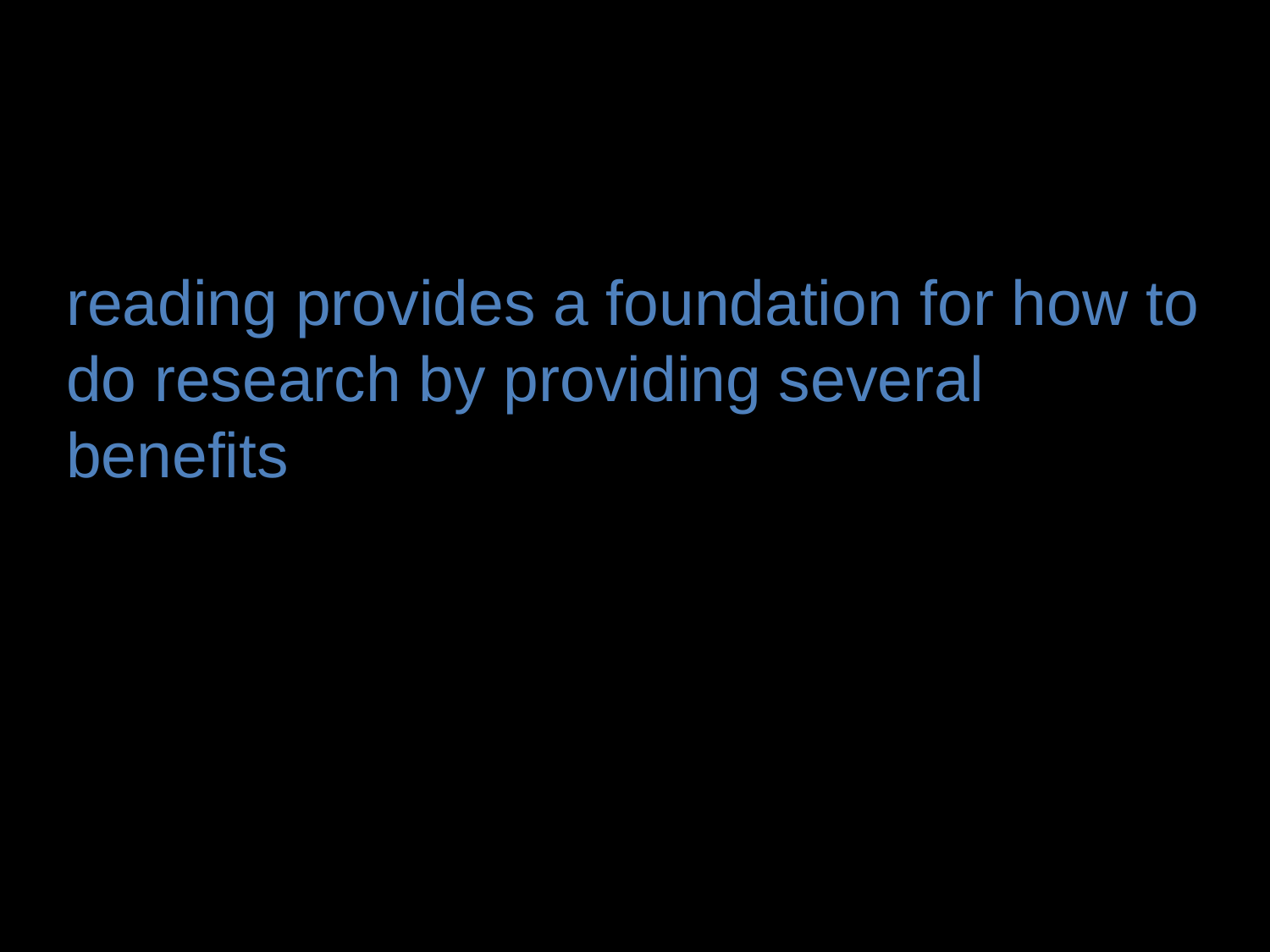

reading provides a foundation for how to do research by providing several benefits